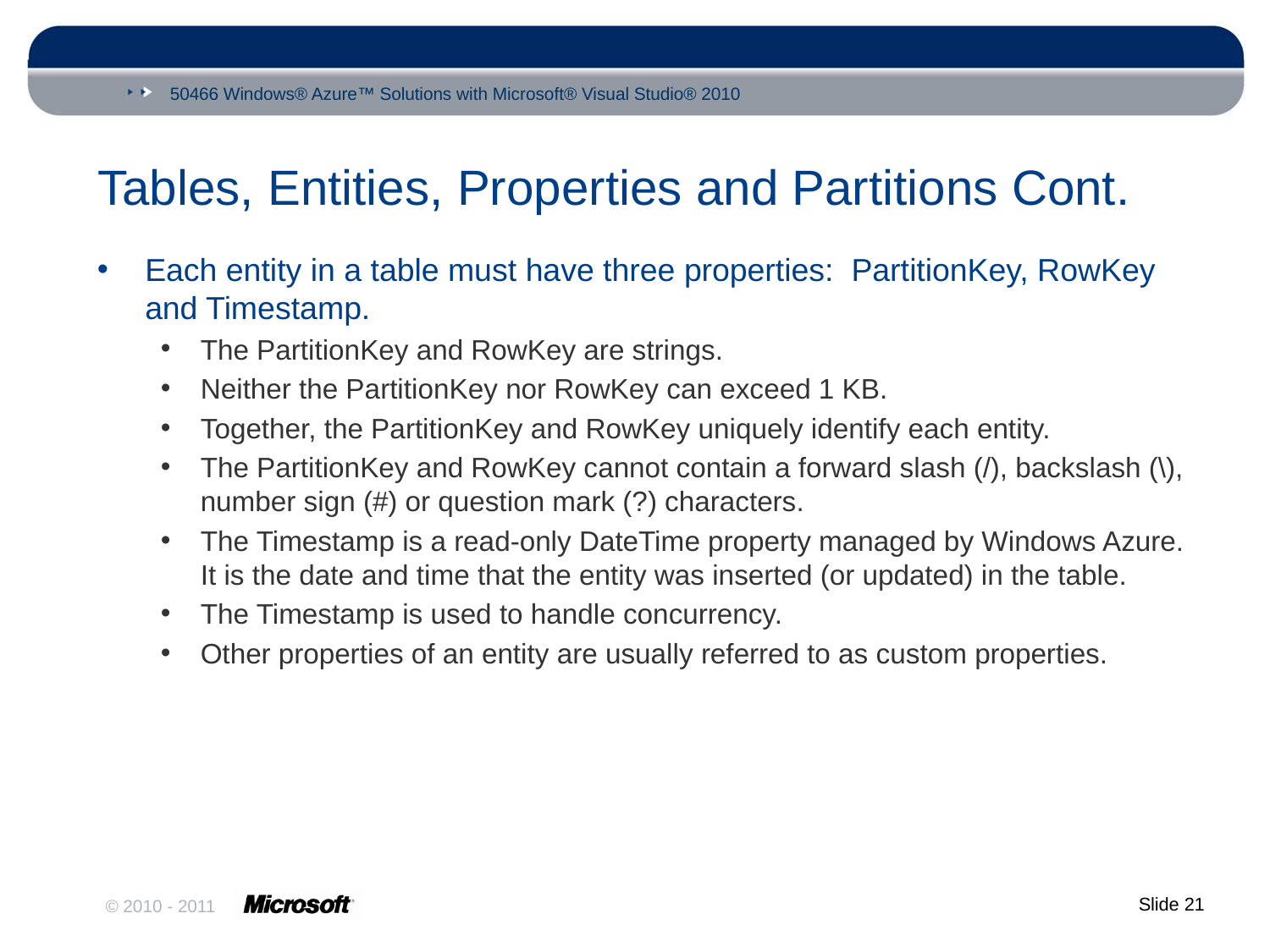

# Tables, Entities, Properties and Partitions Cont.
Each entity in a table must have three properties:  PartitionKey, RowKey and Timestamp.
The PartitionKey and RowKey are strings.
Neither the PartitionKey nor RowKey can exceed 1 KB.
Together, the PartitionKey and RowKey uniquely identify each entity.
The PartitionKey and RowKey cannot contain a forward slash (/), backslash (\), number sign (#) or question mark (?) characters.
The Timestamp is a read-only DateTime property managed by Windows Azure.  It is the date and time that the entity was inserted (or updated) in the table.
The Timestamp is used to handle concurrency.
Other properties of an entity are usually referred to as custom properties.